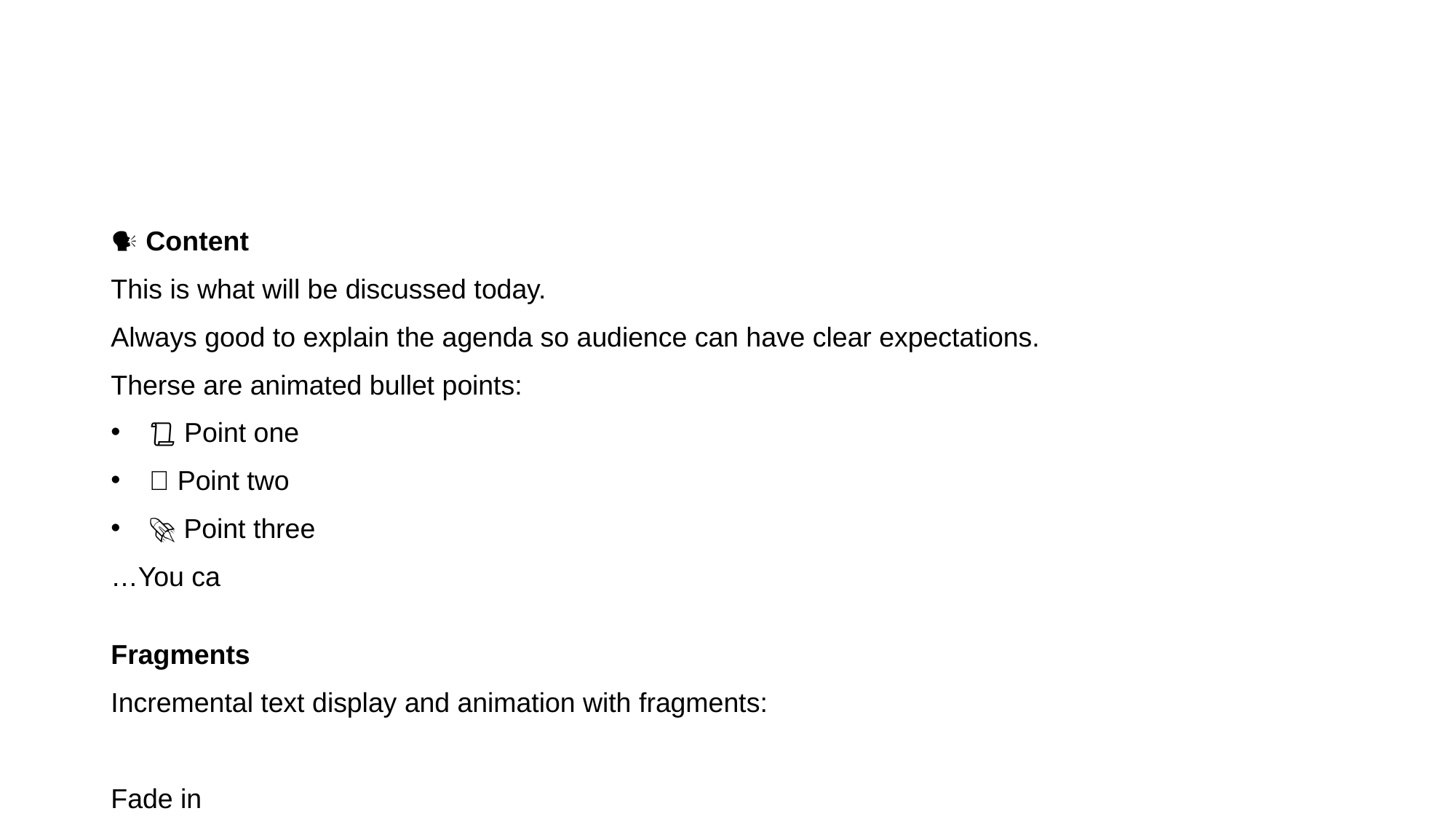

🗣 Content
This is what will be discussed today.
Always good to explain the agenda so audience can have clear expectations.
Therse are animated bullet points:
   📜 Point one
   🧫 Point two
   🚀 Point three
…You ca
Fragments
Incremental text display and animation with fragments:

Fade in
Slide up while fading in
Slide left while fading in
Fade in then semi out
. . .
Strike
Highlight red
Learn more: Fragments
Learn more: Chalkboard
Slide Backgrounds
Set the background attribute on a slide to change the background color (all CSS color formats are supported).
Different background transitions are available via the background-transition option.
Learn more: Slide Backgrounds
Media Backgrounds
You can also use the following as a slide background:
An image: background-image
A video: background-video
An iframe: background-iframe
Learn more: Media Backgrounds
Absolute Position
Position images or other elements at precise locations
Learn more: Absolute Position
Auto-Animate
Automatically animate matching elements across slides with Auto-Animate.
Learn more: Auto-Animate
Auto-Animate
Automatically animate matching elements across slides with Auto-Animate.
Learn more: Auto-Animate